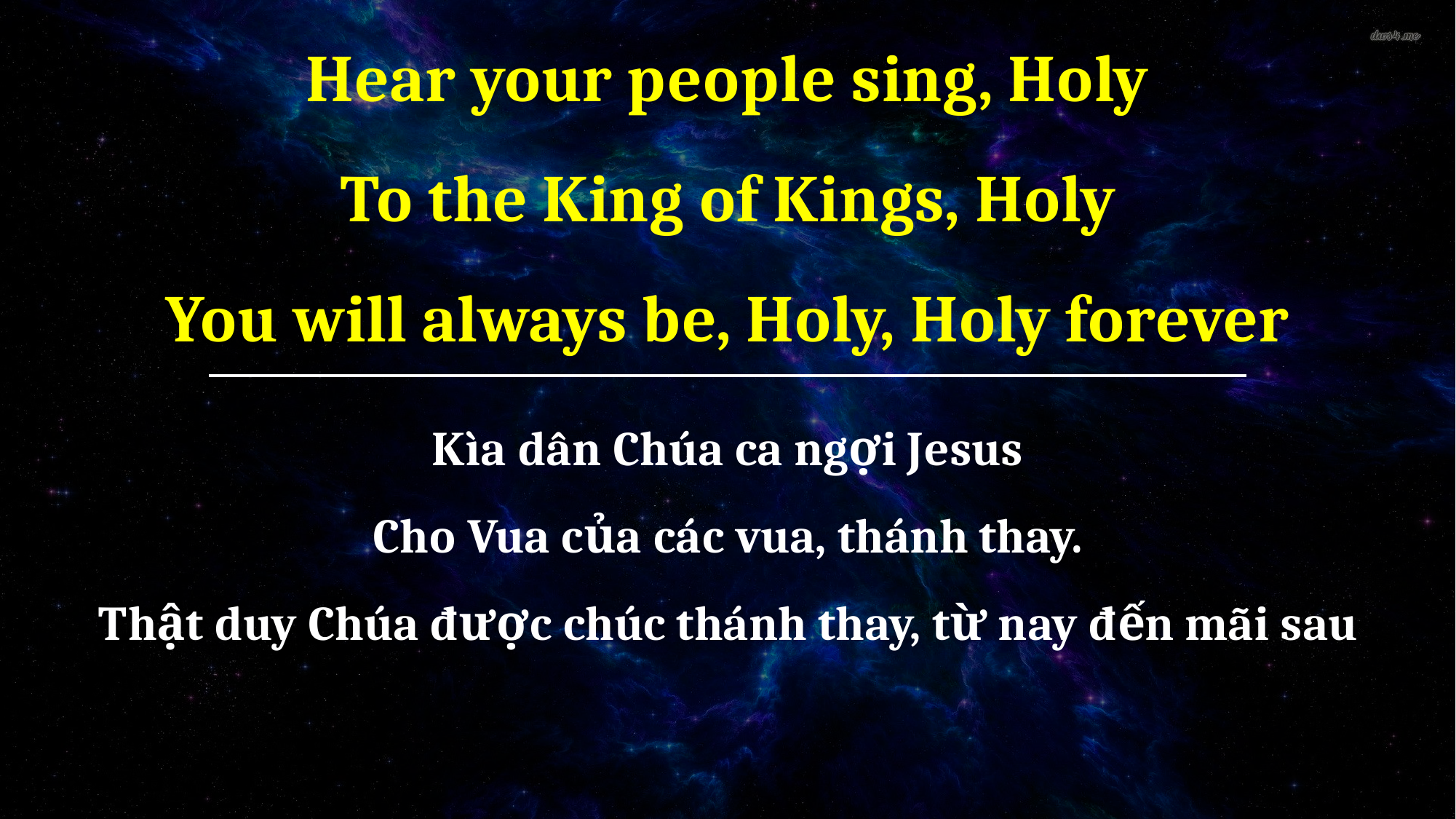

Hear your people sing, Holy
To the King of Kings, Holy
You will always be, Holy, Holy forever
Kìa dân Chúa ca ngợi Jesus
Cho Vua của các vua, thánh thay.
Thật duy Chúa được chúc thánh thay, từ nay đến mãi sau